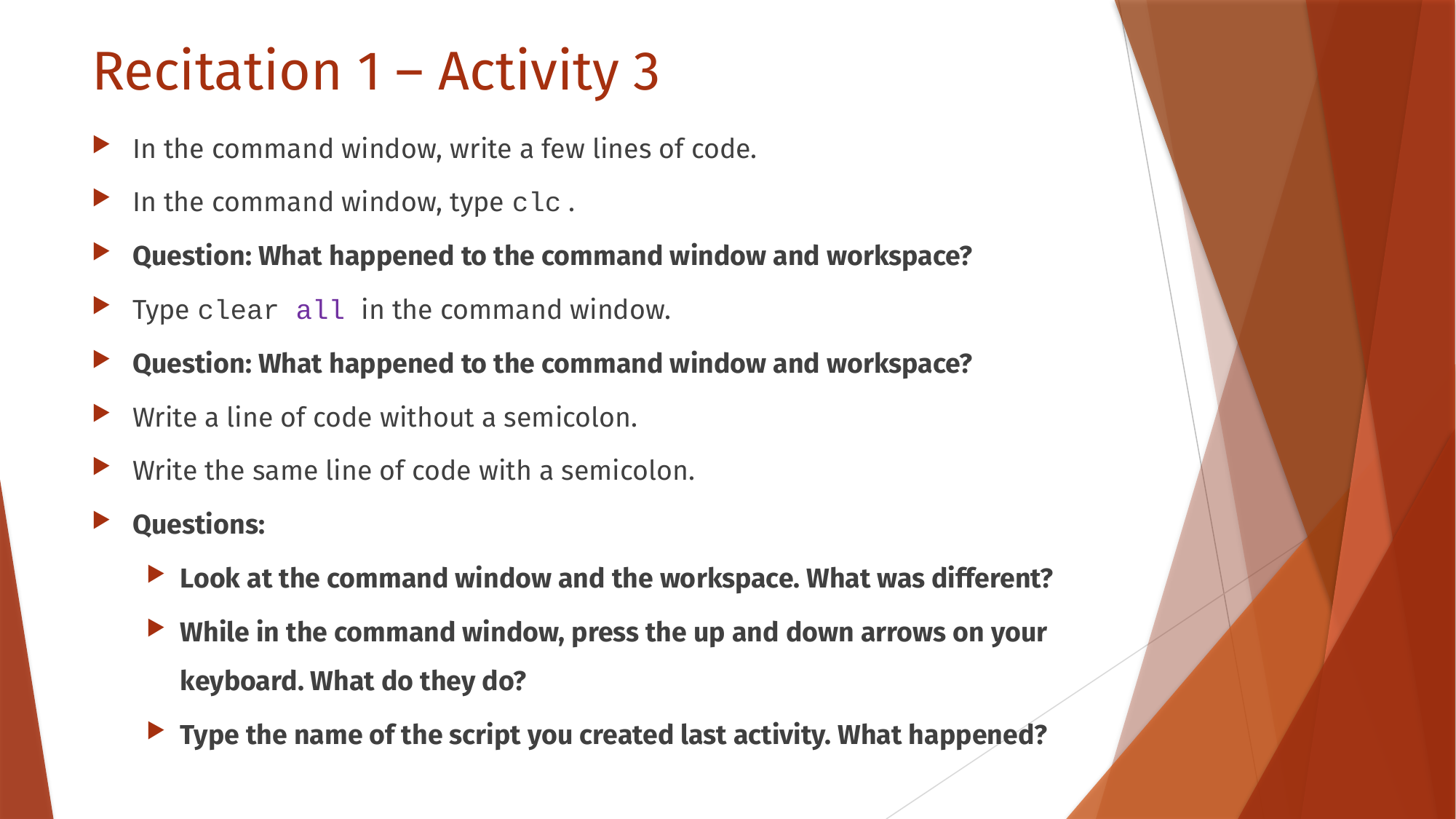

# Recitation 1 – Activity 3
In the command window, write a few lines of code.
In the command window, type clc .
Question: What happened to the command window and workspace?
Type clear all in the command window.
Question: What happened to the command window and workspace?
Write a line of code without a semicolon.
Write the same line of code with a semicolon.
Questions:
Look at the command window and the workspace. What was different?
While in the command window, press the up and down arrows on your keyboard. What do they do?
Type the name of the script you created last activity. What happened?